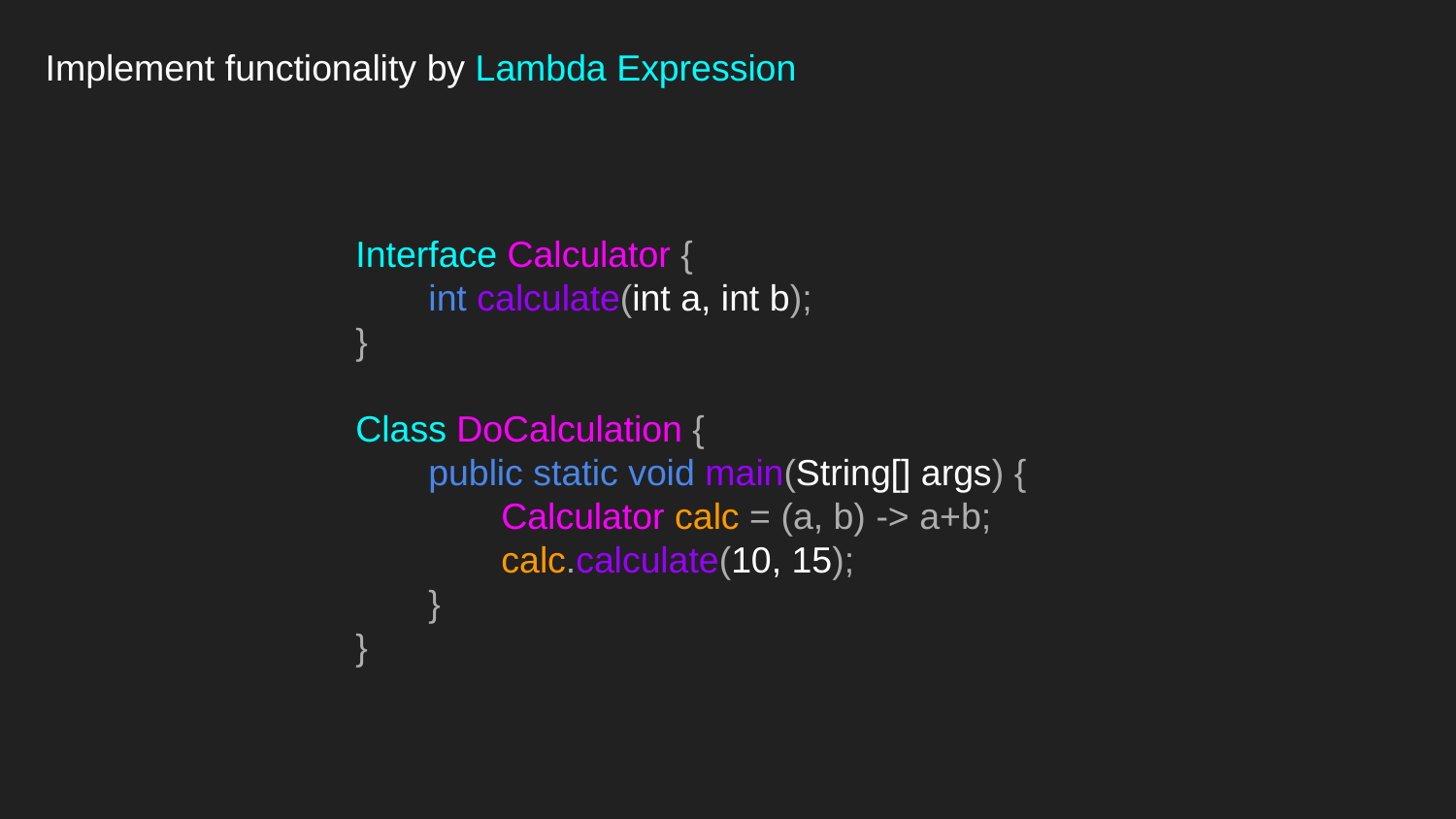

Implement functionality by Lambda Expression

Interface Calculator {
int calculate(int a, int b);
}

Class DoCalculation {
public static void main(String[] args) {
	Calculator calc = (a, b) -> a+b;
calc.calculate(10, 15);
}
}